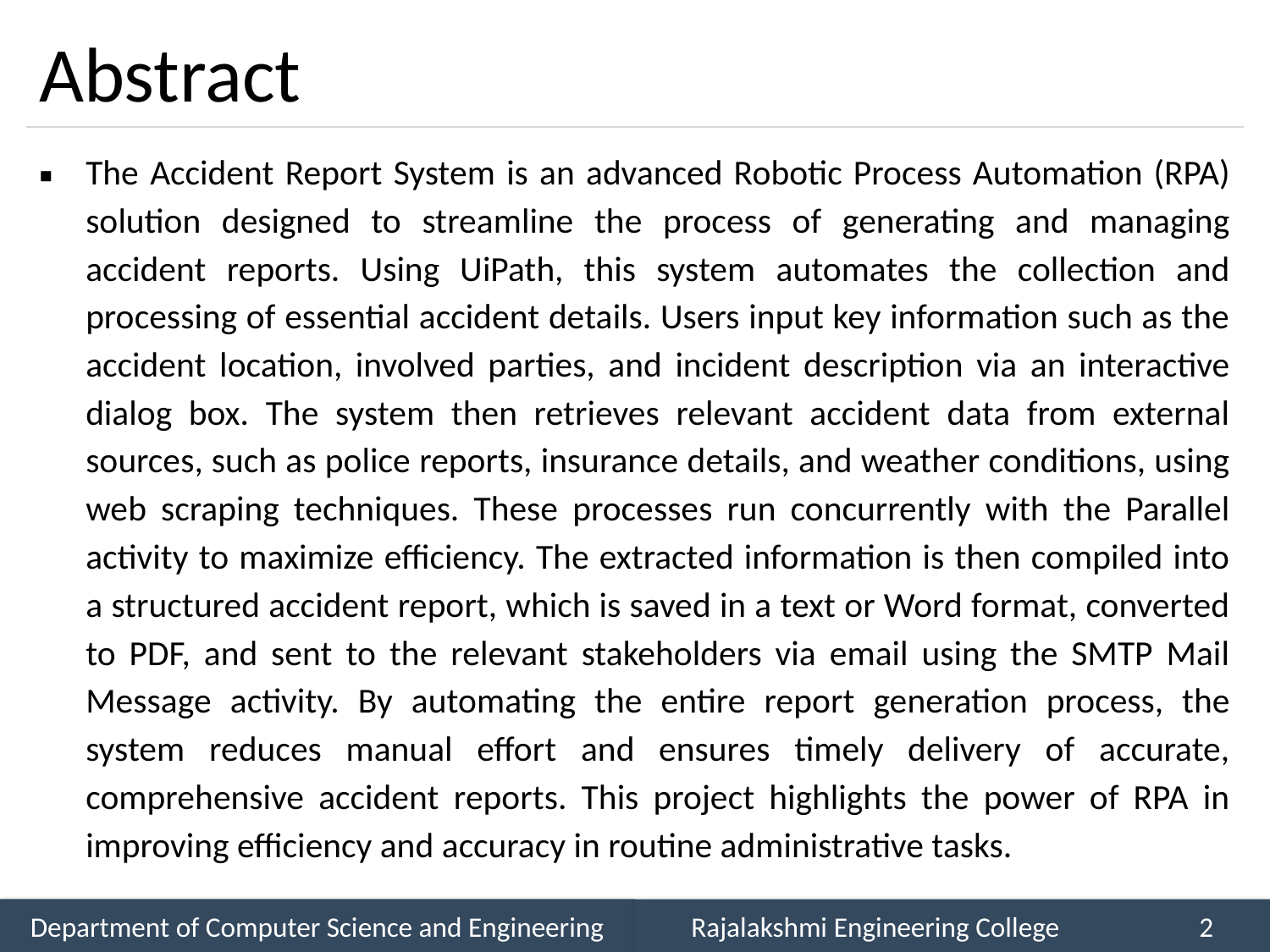

# Abstract
The Accident Report System is an advanced Robotic Process Automation (RPA) solution designed to streamline the process of generating and managing accident reports. Using UiPath, this system automates the collection and processing of essential accident details. Users input key information such as the accident location, involved parties, and incident description via an interactive dialog box. The system then retrieves relevant accident data from external sources, such as police reports, insurance details, and weather conditions, using web scraping techniques. These processes run concurrently with the Parallel activity to maximize efficiency. The extracted information is then compiled into a structured accident report, which is saved in a text or Word format, converted to PDF, and sent to the relevant stakeholders via email using the SMTP Mail Message activity. By automating the entire report generation process, the system reduces manual effort and ensures timely delivery of accurate, comprehensive accident reports. This project highlights the power of RPA in improving efficiency and accuracy in routine administrative tasks.